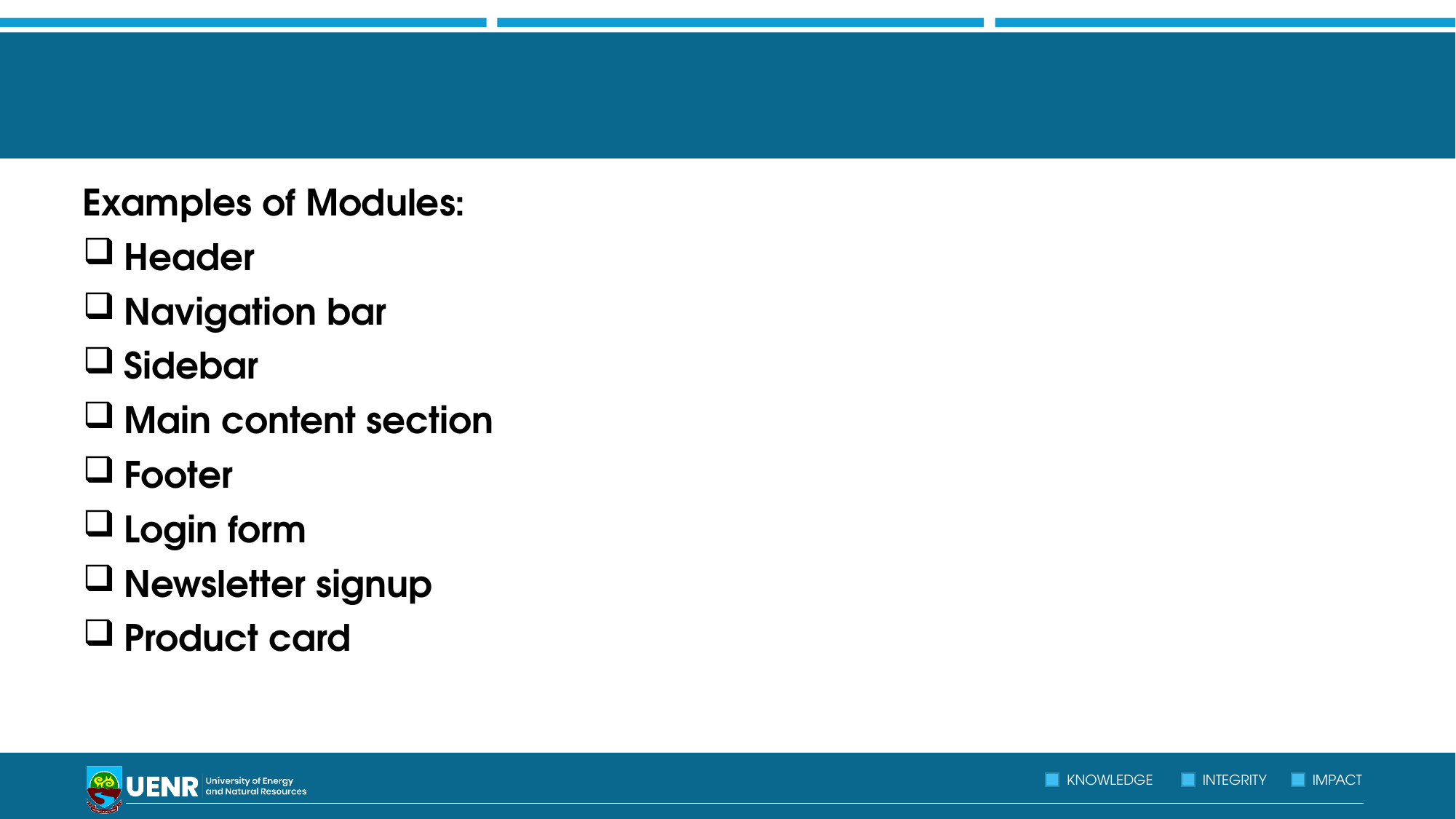

#
Examples of Modules:
Header
Navigation bar
Sidebar
Main content section
Footer
Login form
Newsletter signup
Product card